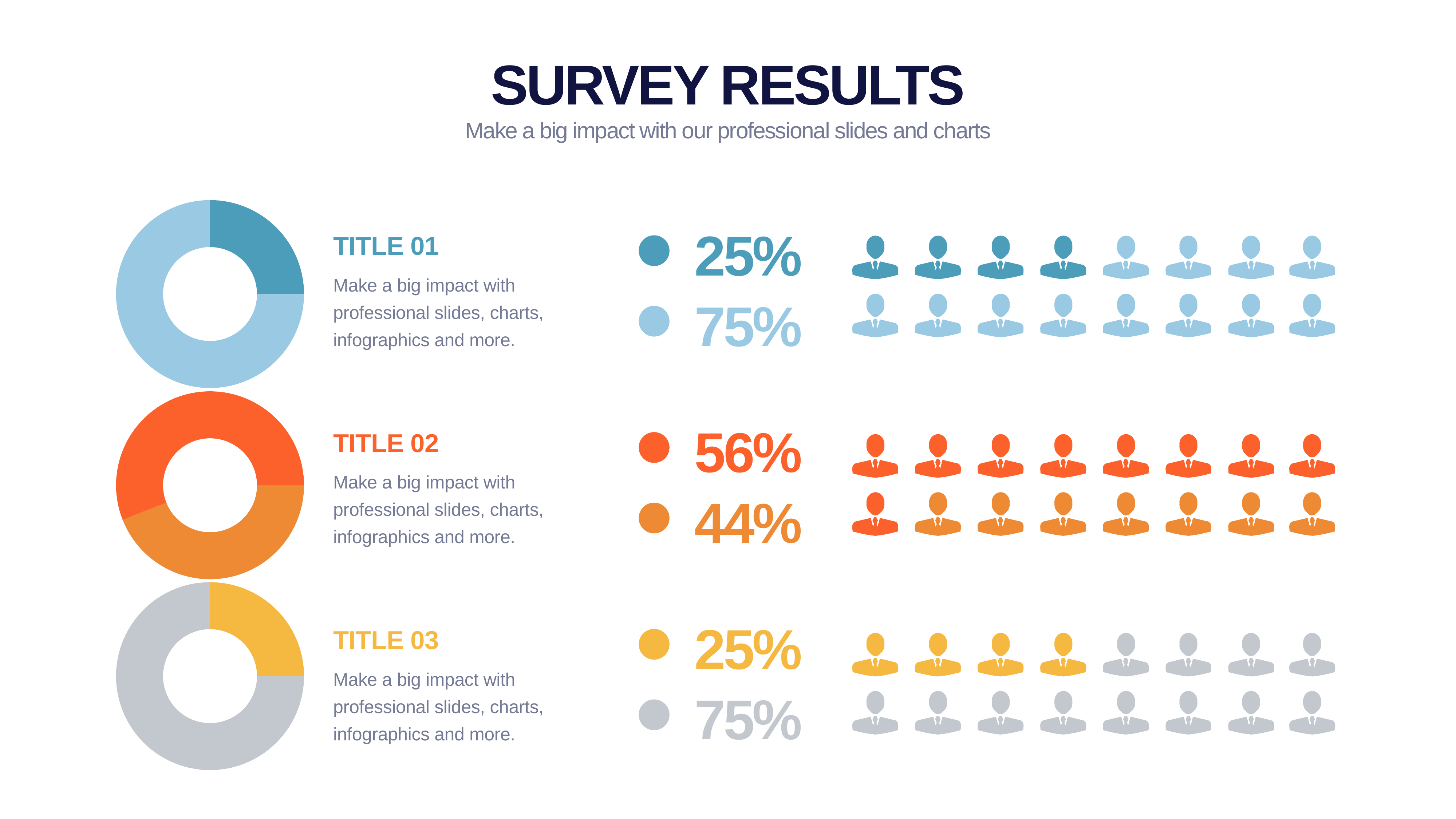

SURVEY RESULTS
Make a big impact with our professional slides and charts

### Chart

| Category | Sales |
|---|---|
| A | 75.0 |
| B | 25.0 |
25%
TITLE 01

Make a big impact with professional slides, charts, infographics and more.
75%

### Chart

| Category | Sales |
|---|---|
| A | 44.0 |
| B | 56.0 |
56%
TITLE 02

Make a big impact with professional slides, charts, infographics and more.
44%

### Chart

| Category | Sales |
|---|---|
| A | 75.0 |
| B | 25.0 |
25%
TITLE 03

Make a big impact with professional slides, charts, infographics and more.
75%